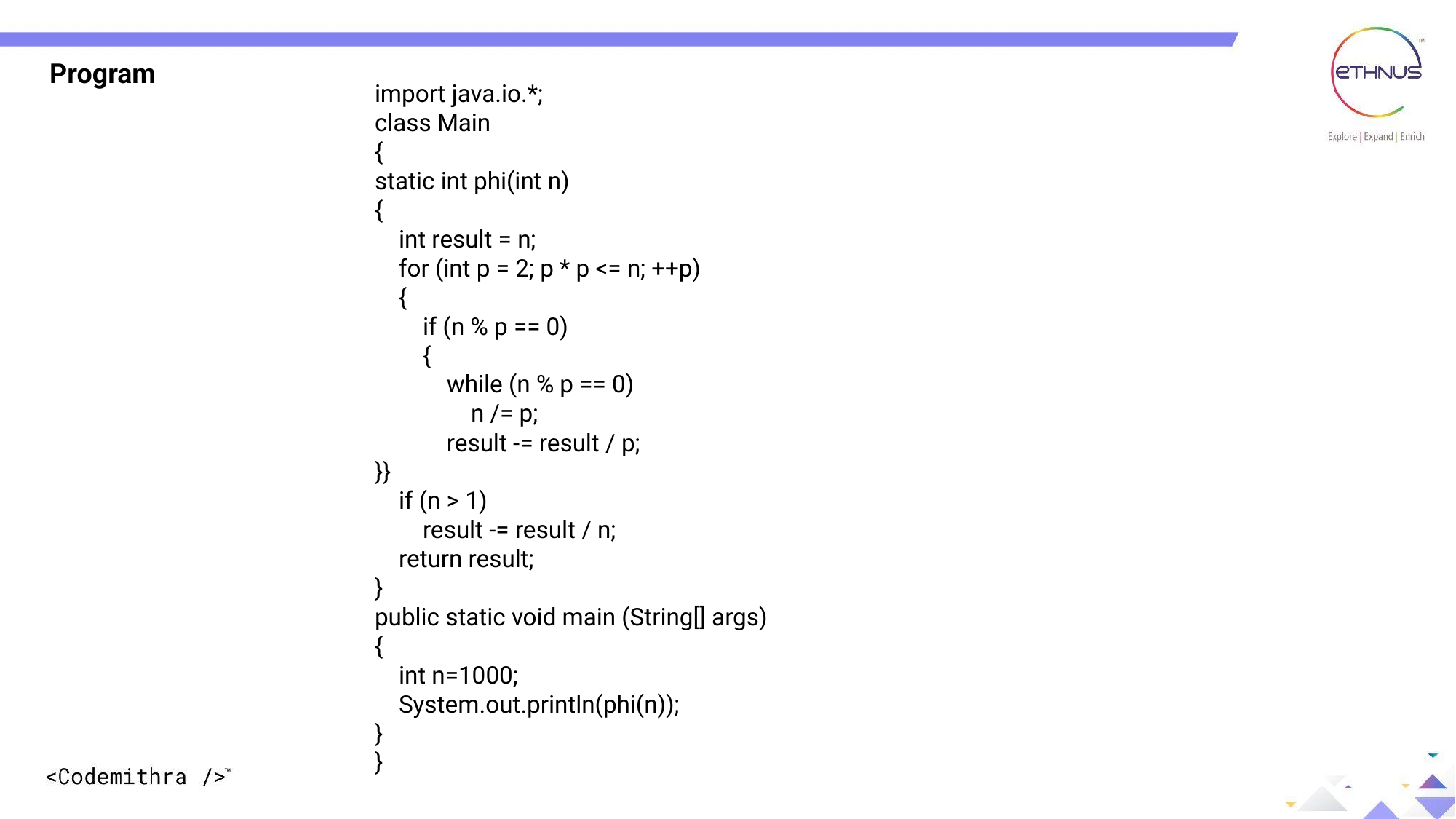

Program
import java.io.*;
class Main
{
static int phi(int n)
{
    int result = n;
    for (int p = 2; p * p <= n; ++p)
    {
        if (n % p == 0)
        {
            while (n % p == 0)
                n /= p;
            result -= result / p;
}}
    if (n > 1)
        result -= result / n;
    return result;
}
public static void main (String[] args)
{
    int n=1000;
    System.out.println(phi(n));
}
}